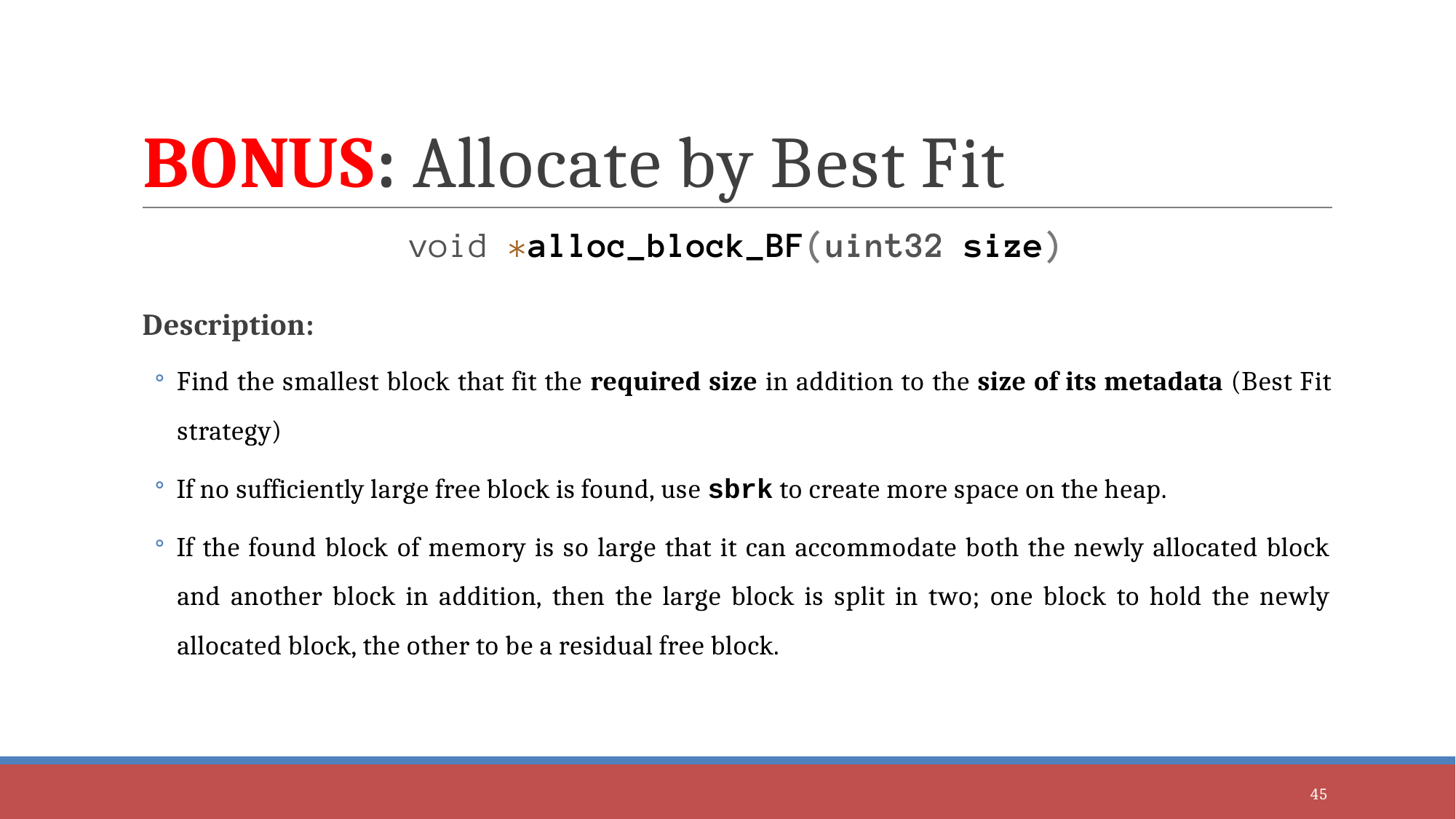

# BONUS: Allocate by Best Fit
void *alloc_block_BF(uint32 size)
Description:
Find the smallest block that fit the required size in addition to the size of its metadata (Best Fit strategy)
If no sufficiently large free block is found, use sbrk to create more space on the heap.
If the found block of memory is so large that it can accommodate both the newly allocated block and another block in addition, then the large block is split in two; one block to hold the newly allocated block, the other to be a residual free block.

45